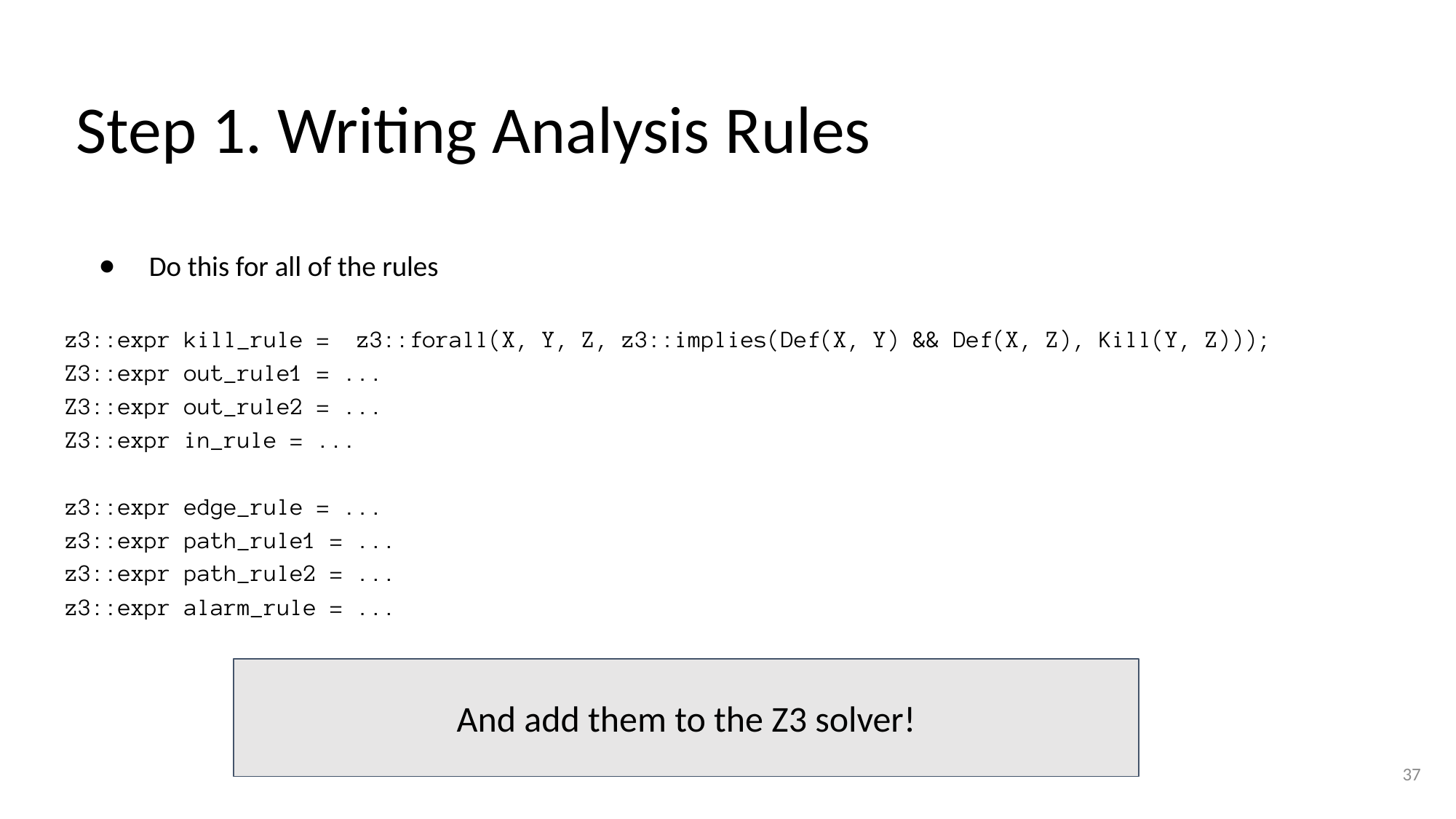

# Step 1. Writing Analysis Rules
Do this for all of the rules
z3::expr kill_rule =  z3::forall(X, Y, Z, z3::implies(Def(X, Y) && Def(X, Z), Kill(Y, Z)));
Z3::expr out_rule1 = ...
Z3::expr out_rule2 = ...
Z3::expr in_rule = ...

z3::expr edge_rule = ...
z3::expr path_rule1 = ...
z3::expr path_rule2 = ...
z3::expr alarm_rule = ...

And add them to the Z3 solver!
37